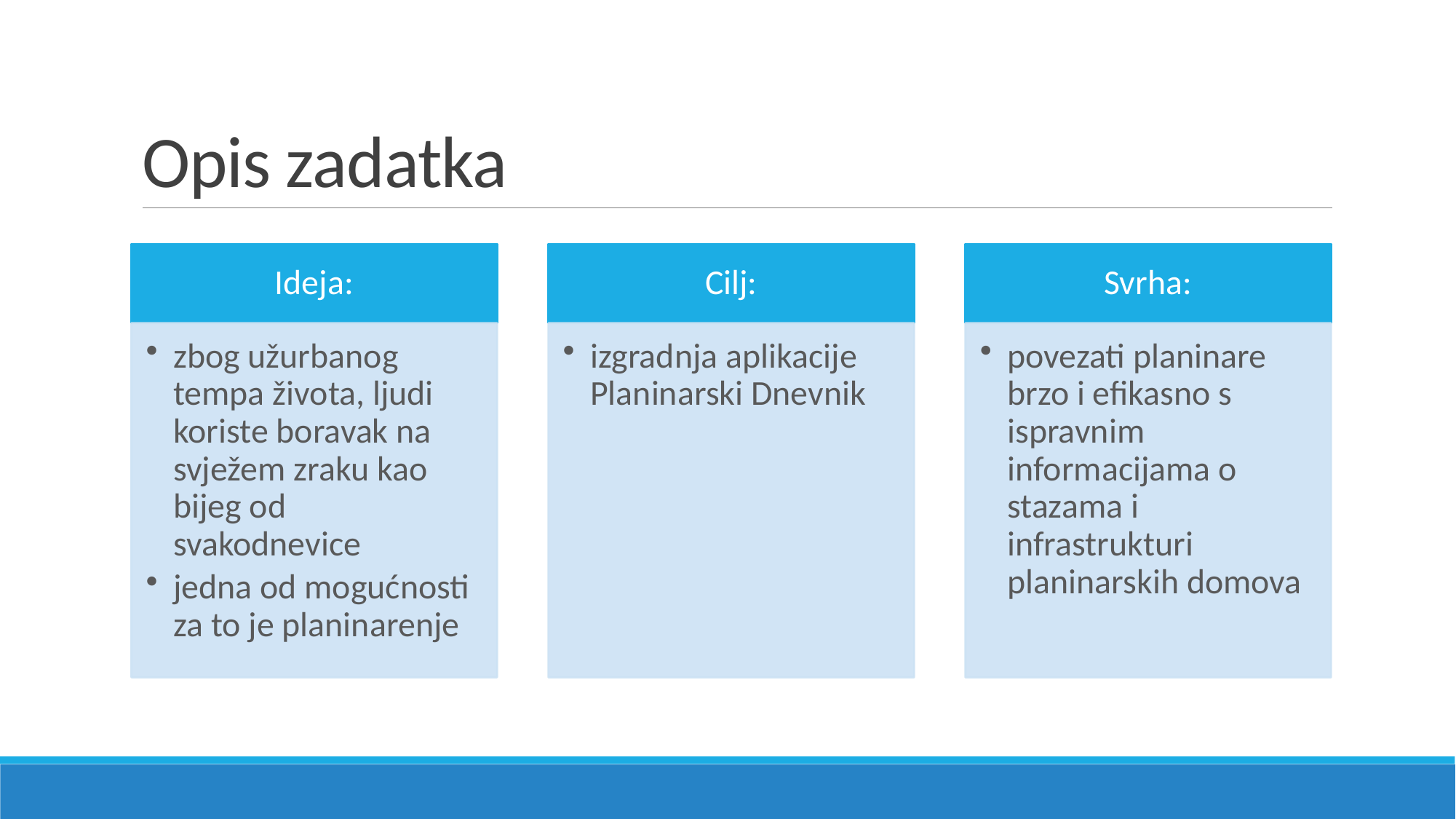

# Opis zadatka
Ideja:
zbog užurbanog tempa života, ljudi koriste boravak na svježem zraku kao bijeg od svakodnevice
jedna od mogućnosti za to je planinarenje
Cilj:
izgradnja aplikacije Planinarski Dnevnik
Svrha:
povezati planinare brzo i efikasno s ispravnim informacijama o stazama i infrastrukturi planinarskih domova